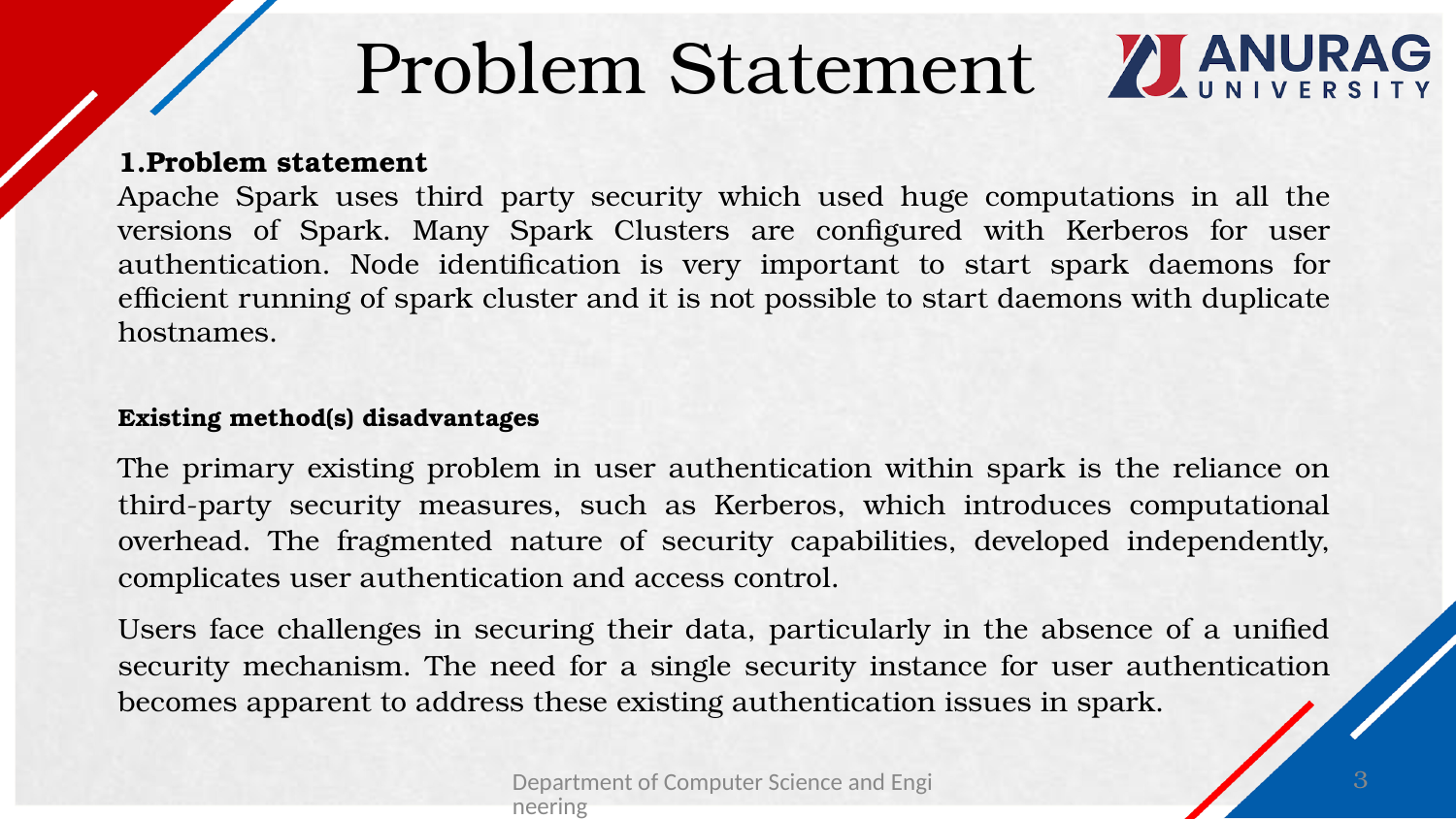

# Problem Statement
1.Problem statement
Apache Spark uses third party security which used huge computations in all the versions of Spark. Many Spark Clusters are configured with Kerberos for user authentication. Node identification is very important to start spark daemons for efficient running of spark cluster and it is not possible to start daemons with duplicate hostnames.

Existing method(s) disadvantages
The primary existing problem in user authentication within spark is the reliance on third-party security measures, such as Kerberos, which introduces computational overhead. The fragmented nature of security capabilities, developed independently, complicates user authentication and access control.
Users face challenges in securing their data, particularly in the absence of a unified security mechanism. The need for a single security instance for user authentication becomes apparent to address these existing authentication issues in spark.

Department of Computer Science and Engineering
3